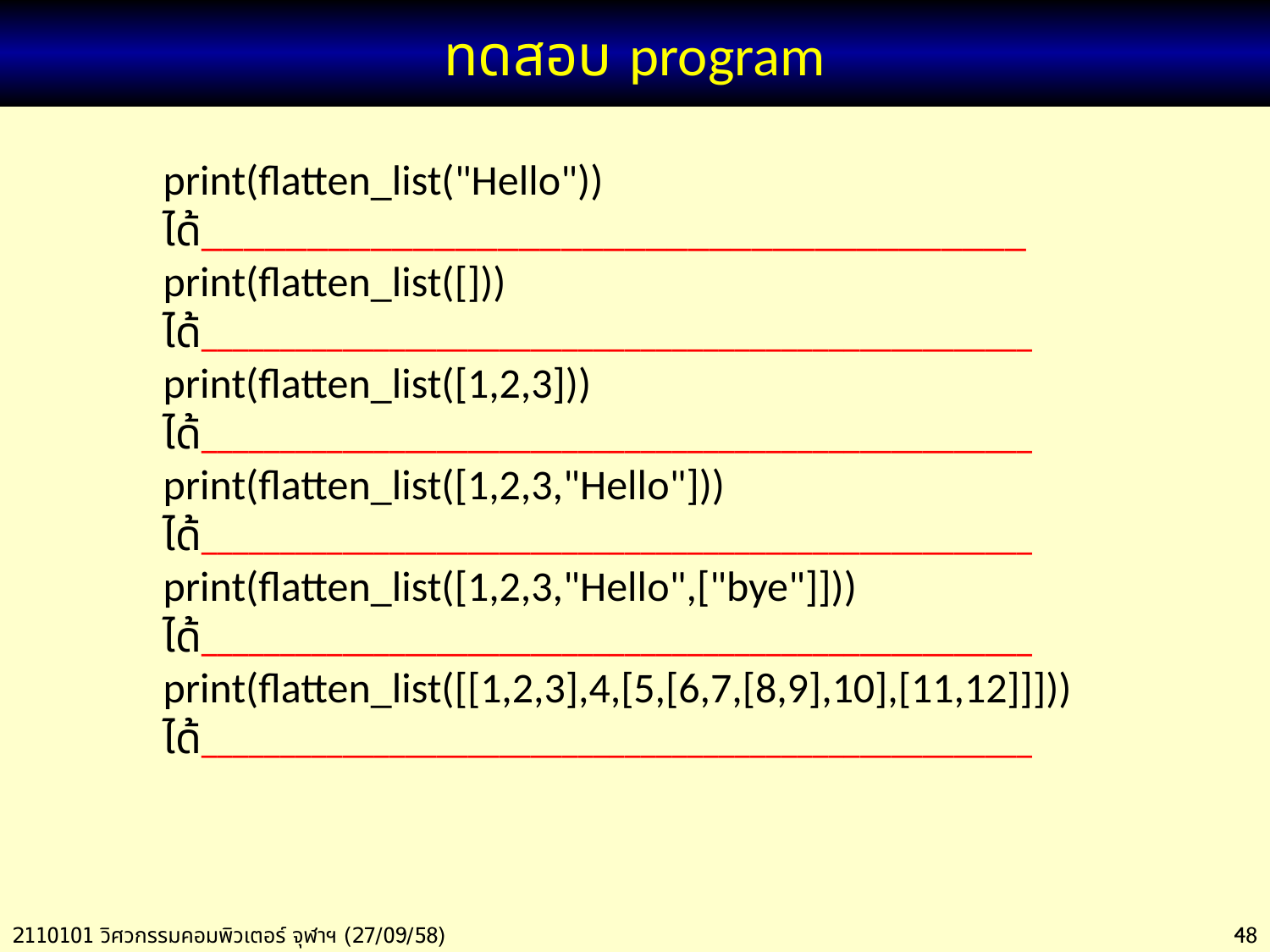

# ทดสอบ program
print(flatten_list("Hello"))
ได้_______________________________________
print(flatten_list([]))
ได้_____________________________________________________
print(flatten_list([1,2,3]))
ได้_____________________________________________________
print(flatten_list([1,2,3,"Hello"]))
ได้_____________________________________________________
print(flatten_list([1,2,3,"Hello",["bye"]]))
ได้_____________________________________________________
print(flatten_list([[1,2,3],4,[5,[6,7,[8,9],10],[11,12]]]))
ได้_____________________________________________________